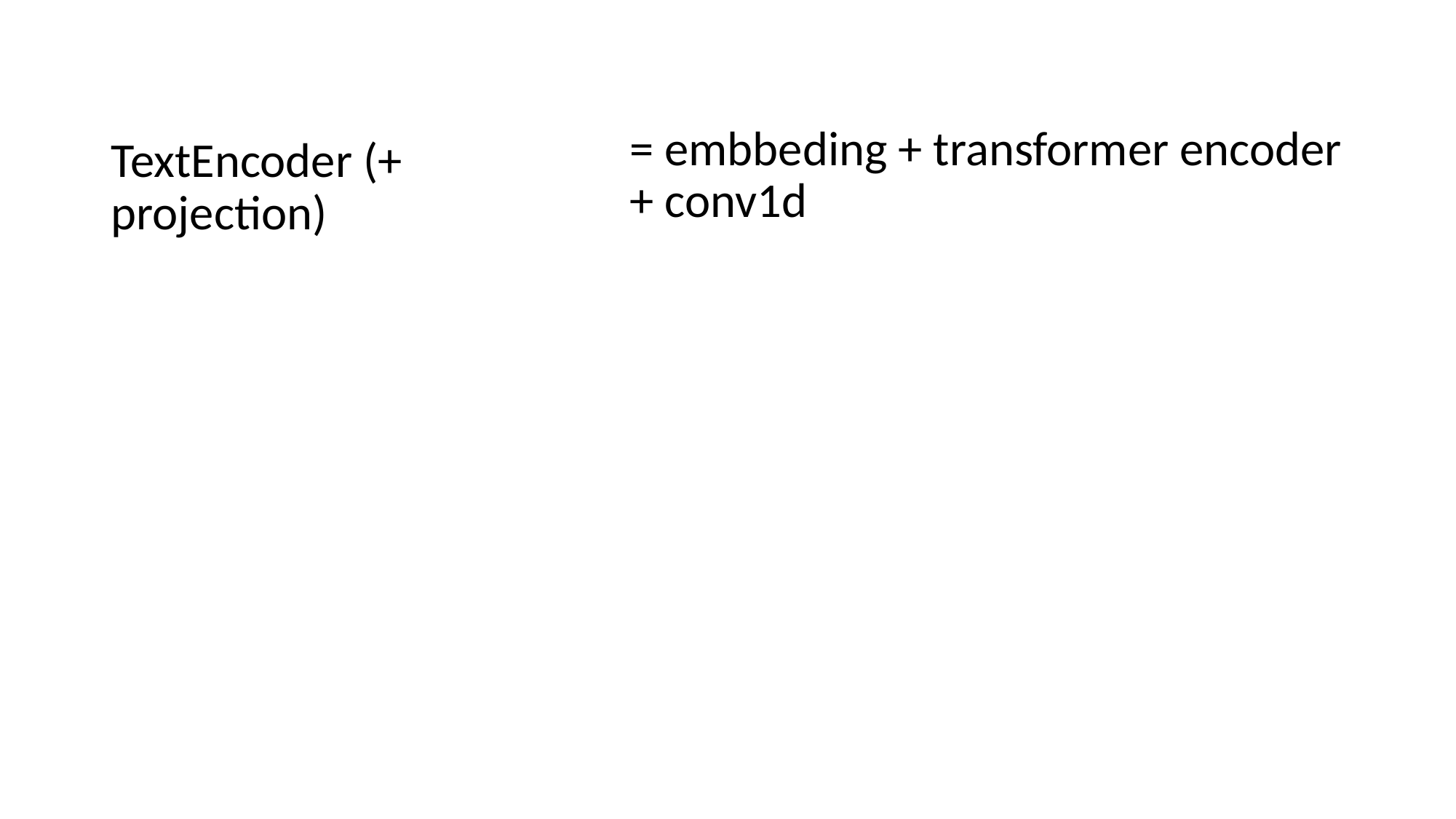

# TextEncoder (+ projection)
= embbeding + transformer encoder + conv1d